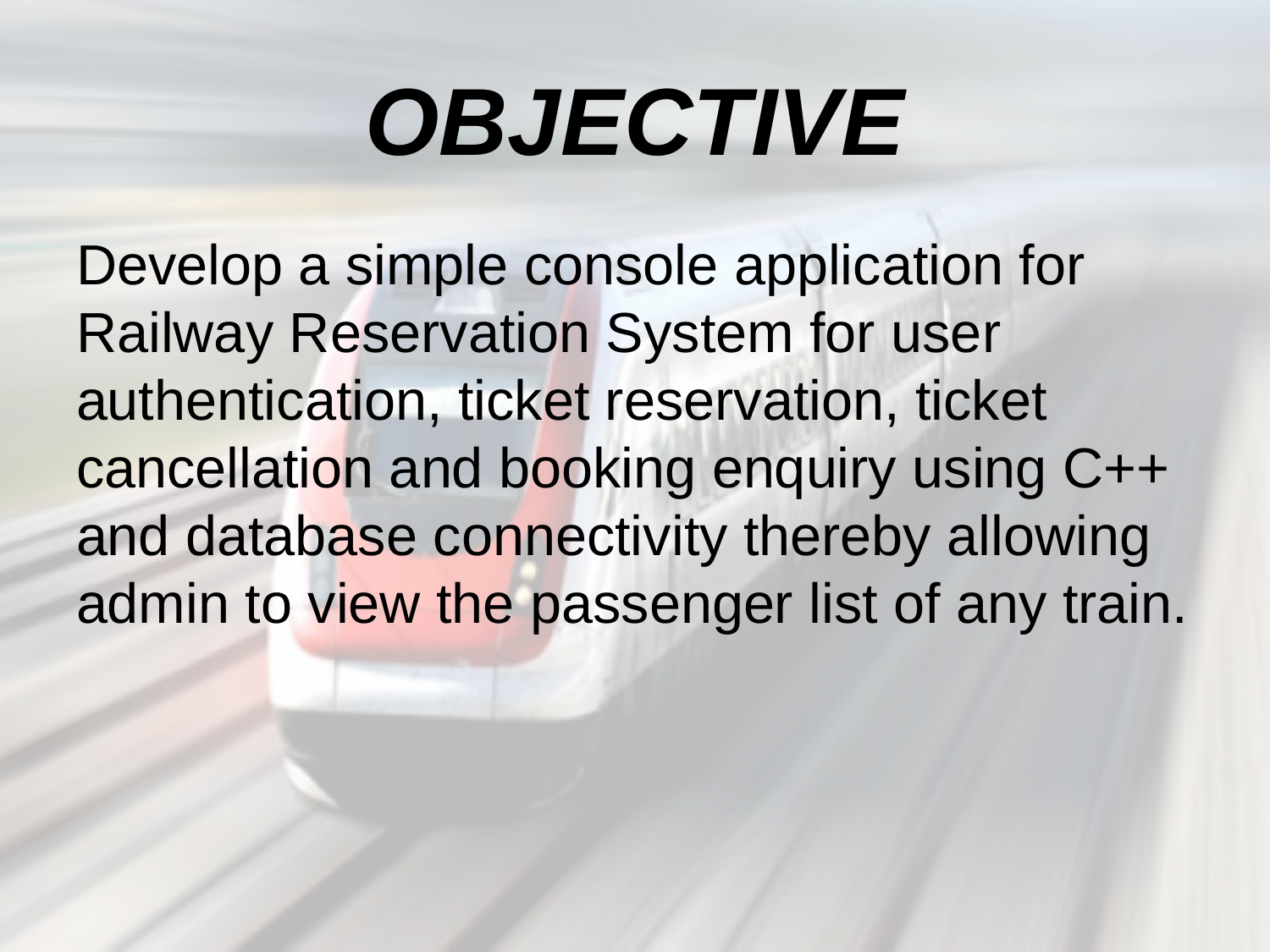

# OBJECTIVE
Develop a simple console application for Railway Reservation System for user authentication, ticket reservation, ticket cancellation and booking enquiry using C++ and database connectivity thereby allowing admin to view the passenger list of any train.